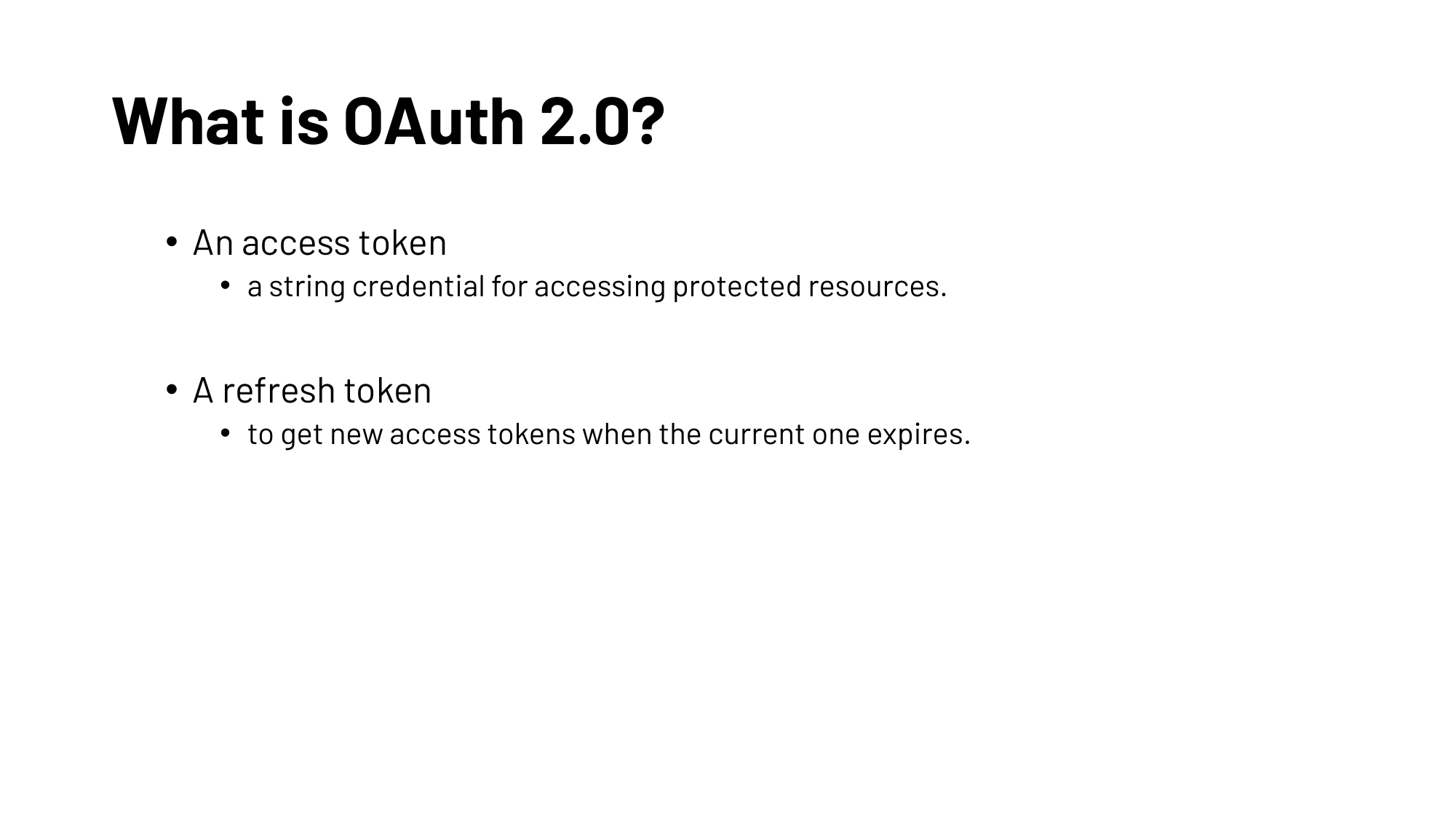

# What is OAuth 2.0?
An access token
a string credential for accessing protected resources.

A refresh token
to get new access tokens when the current one expires.